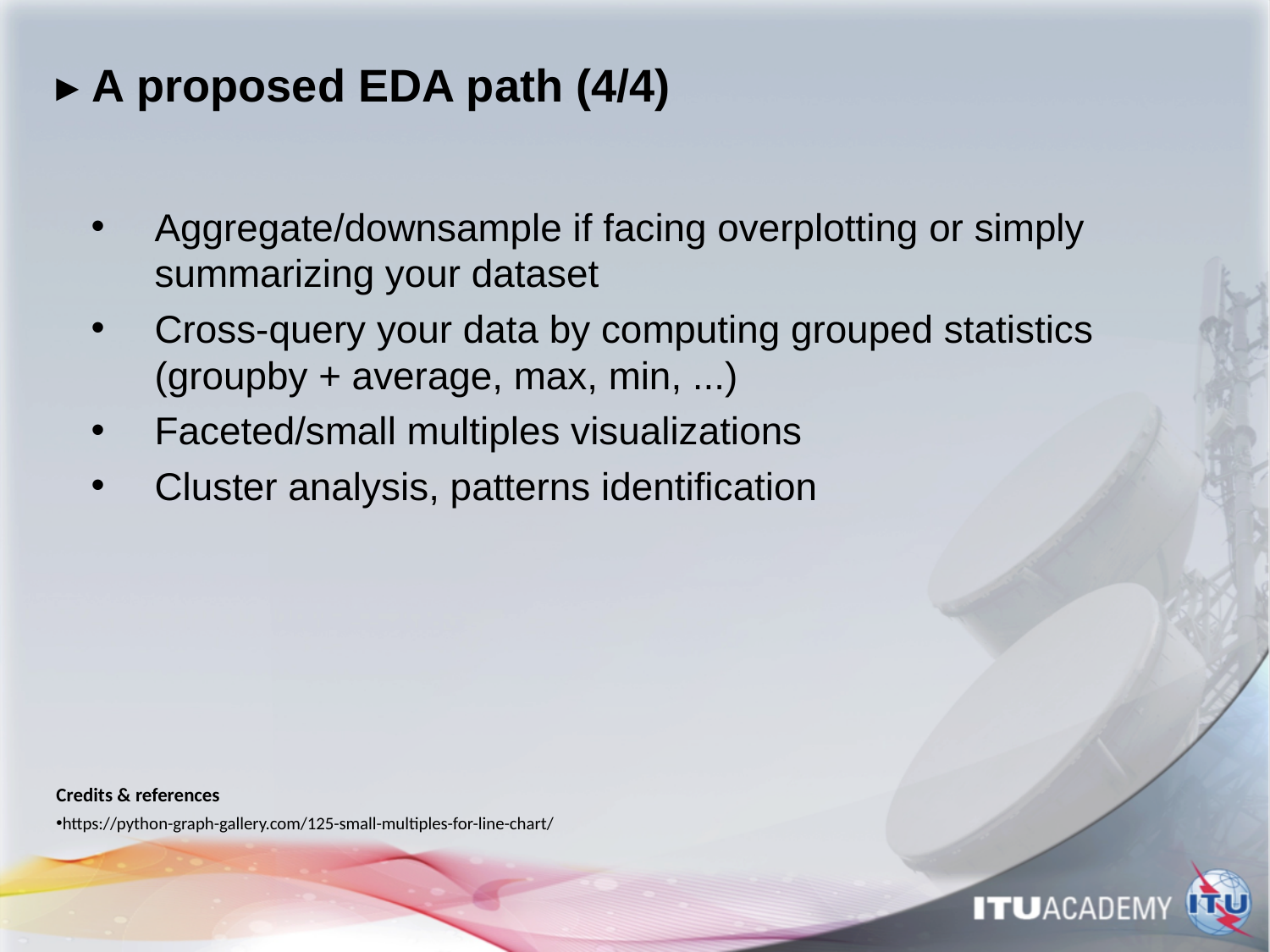

# ▸ A proposed EDA path (4/4)
Aggregate/downsample if facing overplotting or simply summarizing your dataset
Cross-query your data by computing grouped statistics (groupby + average, max, min, ...)
Faceted/small multiples visualizations
Cluster analysis, patterns identification
Credits & references
https://python-graph-gallery.com/125-small-multiples-for-line-chart/